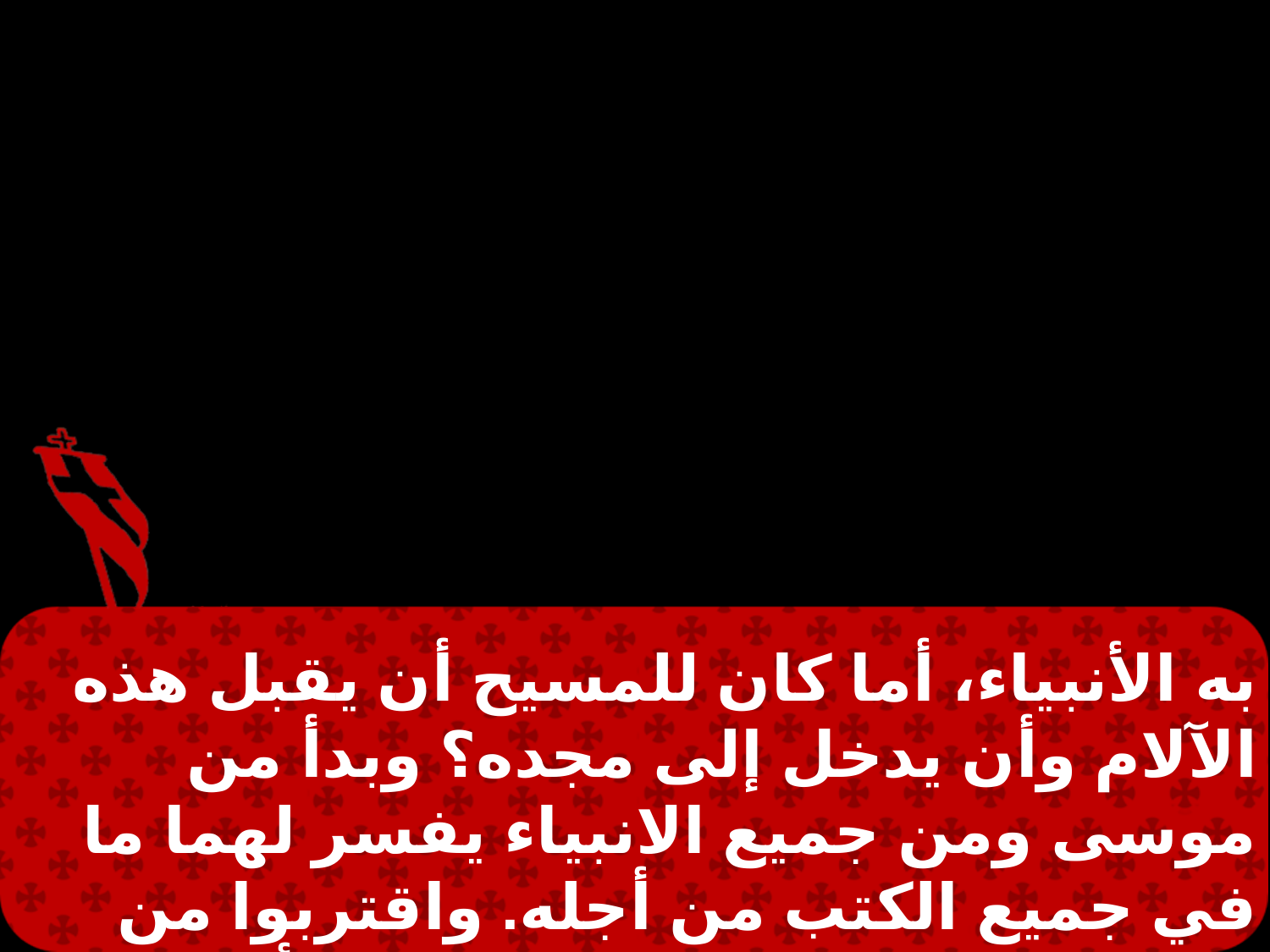

به الأنبياء، أما كان للمسيح أن يقبل هذه الآلام وأن يدخل إلى مجده؟ وبدأ من موسى ومن جميع الانبياء يفسر لهما ما في جميع الكتب من أجله. واقتربوا من القرية التي كانا منطلقين إليها. أما